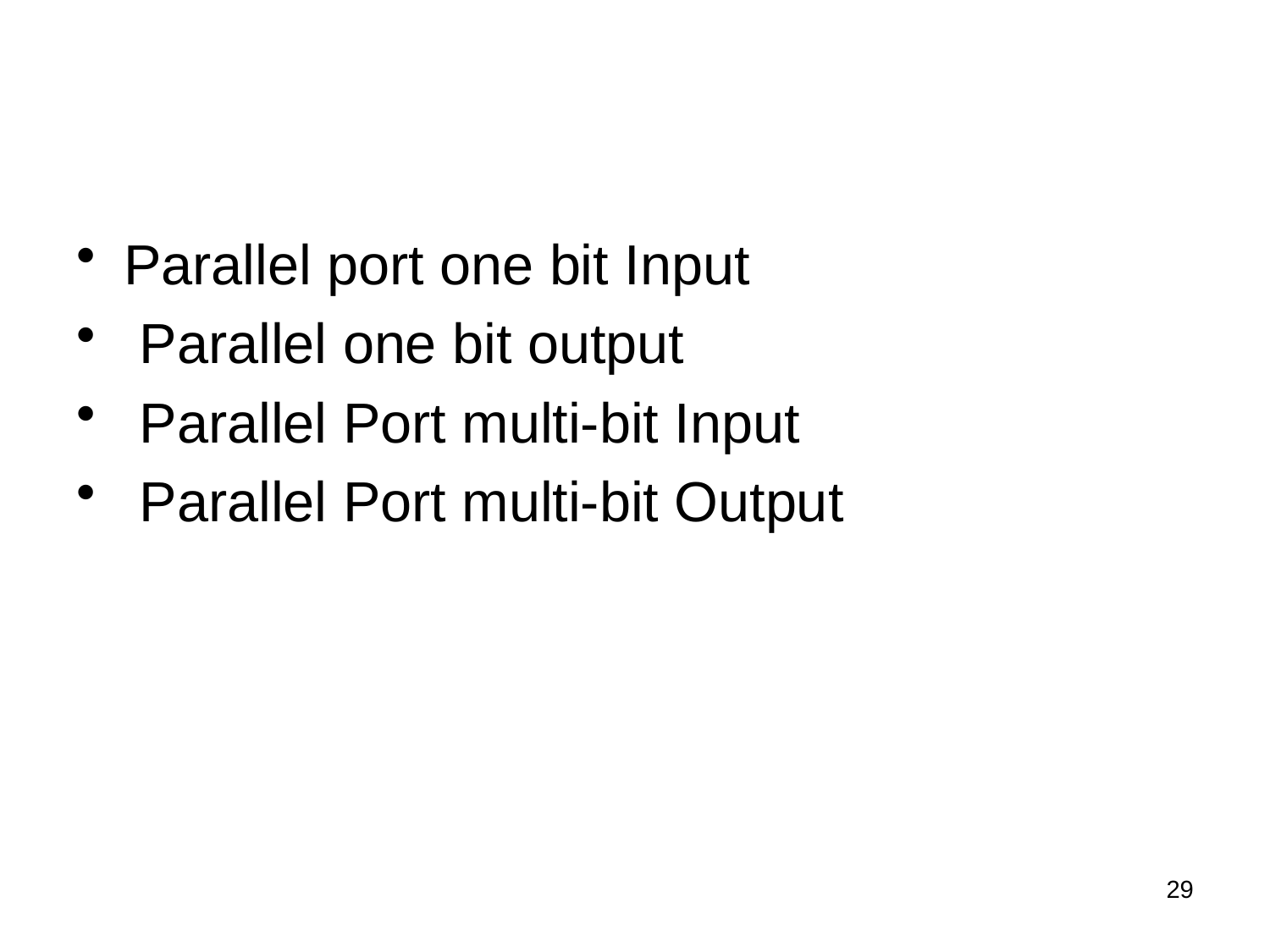

#
Parallel port one bit Input
 Parallel one bit output
 Parallel Port multi-bit Input
 Parallel Port multi-bit Output
29